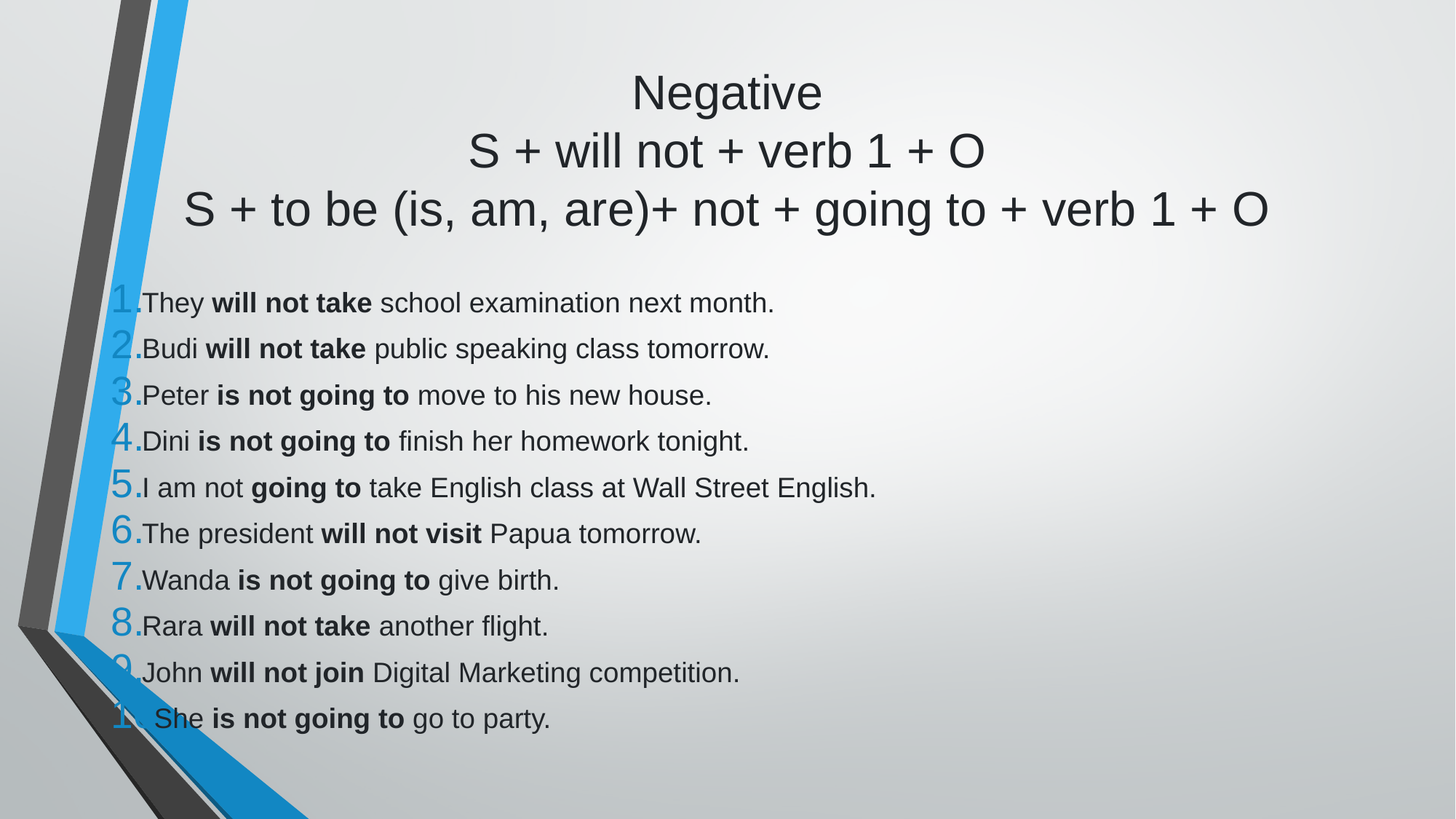

# Negative S + will not + verb 1 + O S + to be (is, am, are)+ not + going to + verb 1 + O
They will not take school examination next month.
Budi will not take public speaking class tomorrow.
Peter is not going to move to his new house.
Dini is not going to finish her homework tonight.
I am not going to take English class at Wall Street English.
The president will not visit Papua tomorrow.
Wanda is not going to give birth.
Rara will not take another flight.
John will not join Digital Marketing competition.
She is not going to go to party.